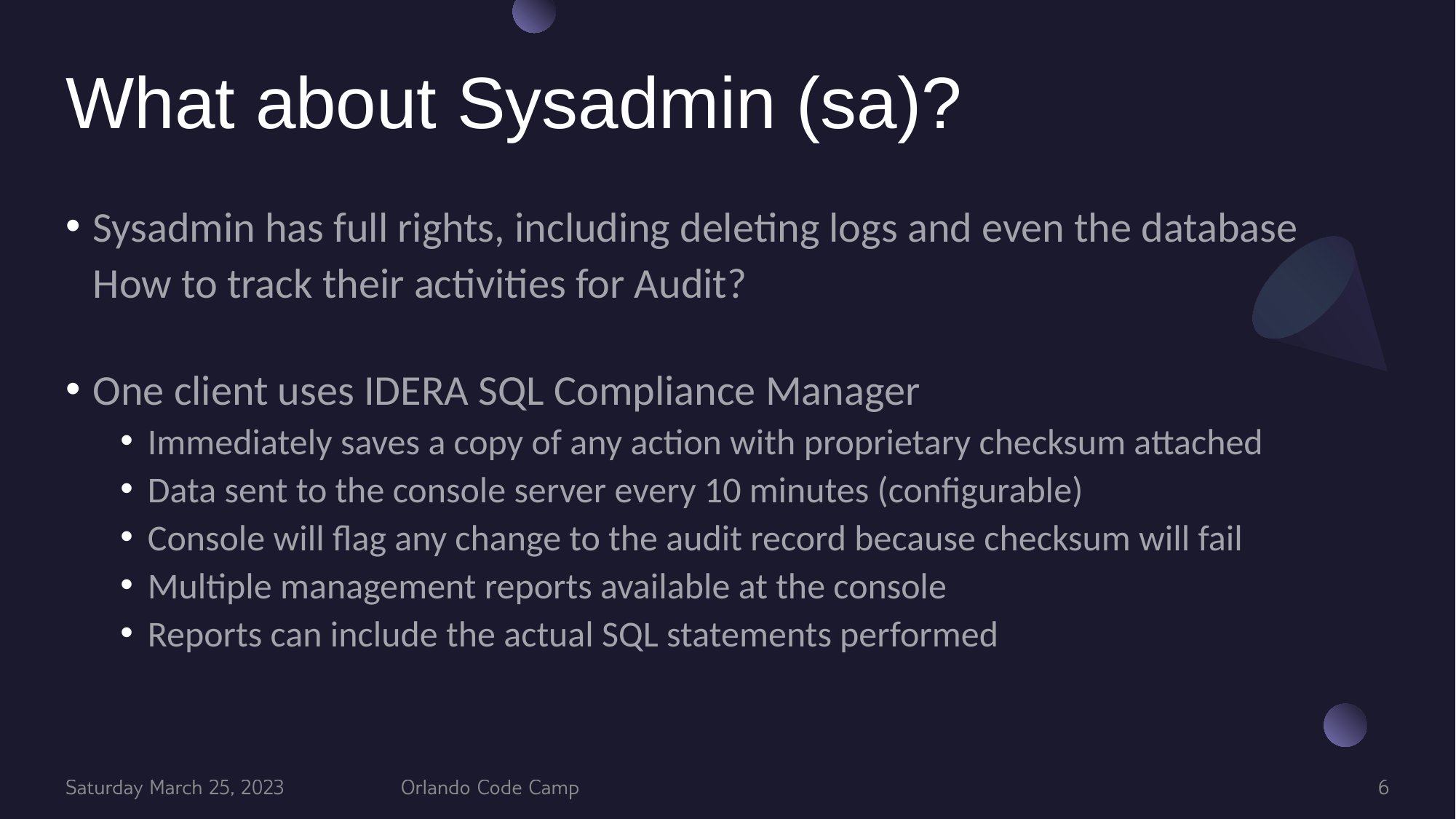

# What about Sysadmin (sa)?
Sysadmin has full rights, including deleting logs and even the database
How to track their activities for Audit?
One client uses IDERA SQL Compliance Manager
Immediately saves a copy of any action with proprietary checksum attached
Data sent to the console server every 10 minutes (configurable)
Console will flag any change to the audit record because checksum will fail
Multiple management reports available at the console
Reports can include the actual SQL statements performed

Saturday March 25, 2023
Orlando Code Camp
6